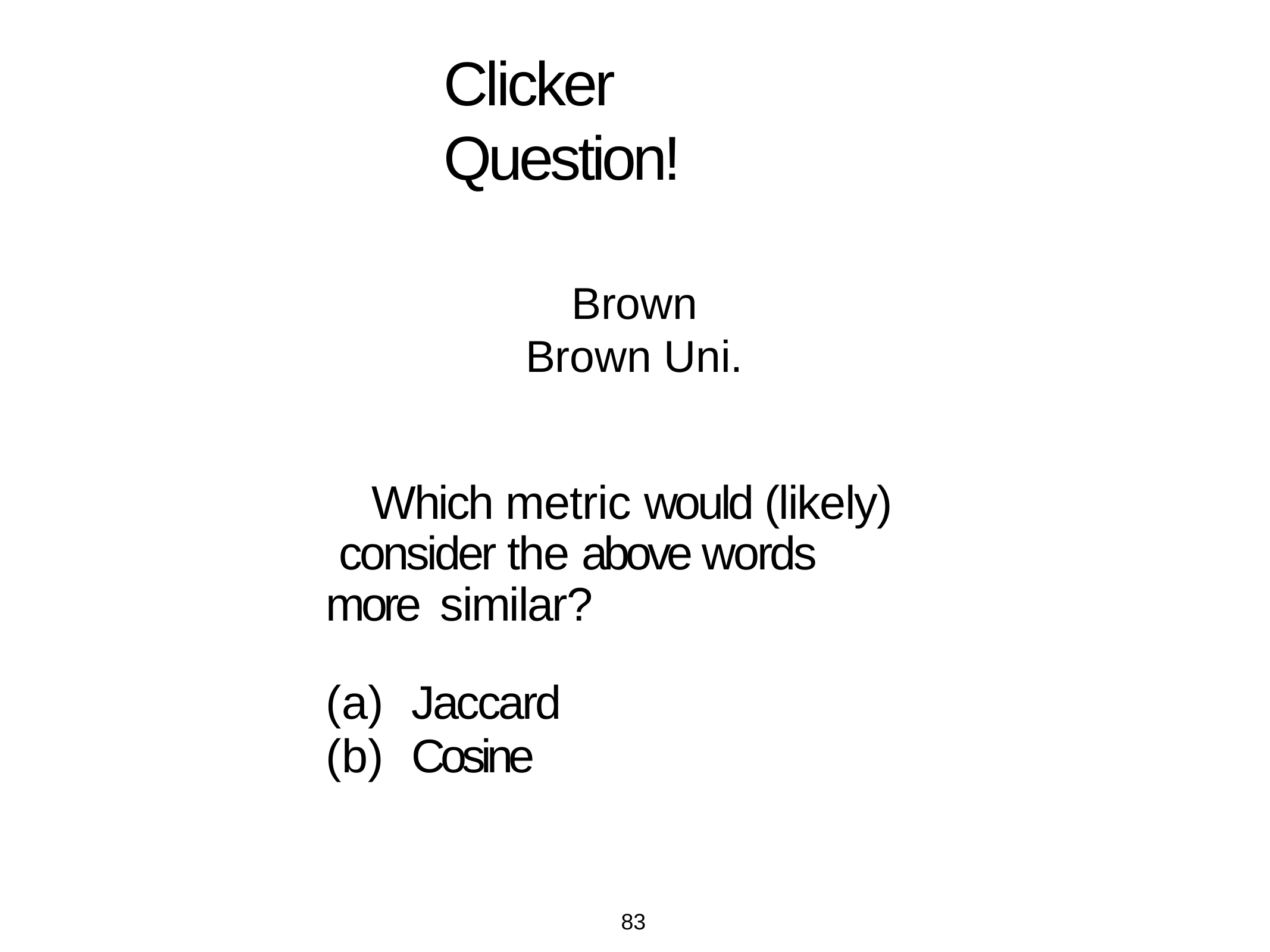

# Clicker Question!
Brown  Brown Uni.

Which metric would (likely)  consider the above words more  similar?
Jaccard
Cosine
83